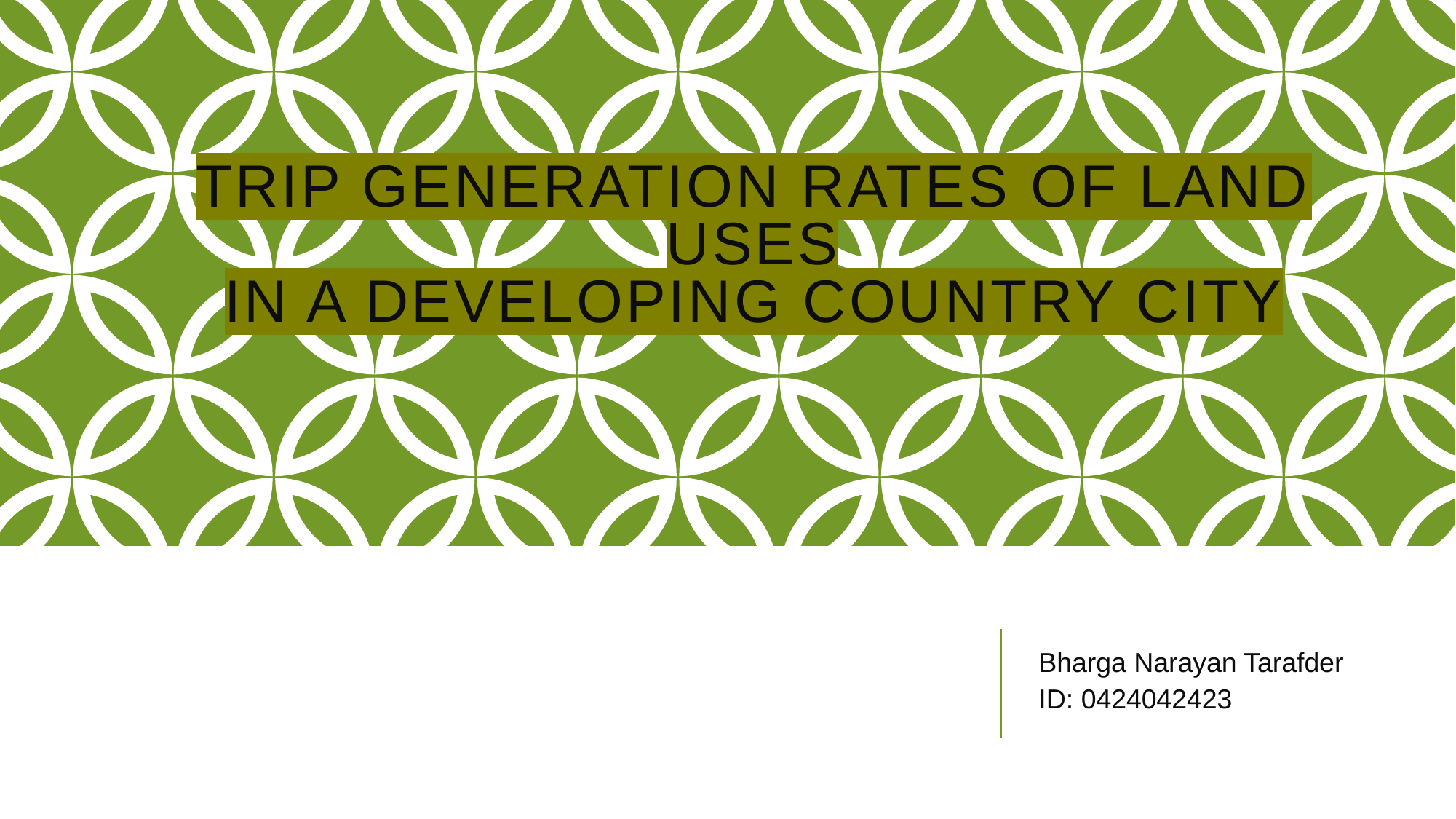

# Trip Generation Rates of Land Uses in a Developing Country City
Bharga Narayan Tarafder
ID: 0424042423